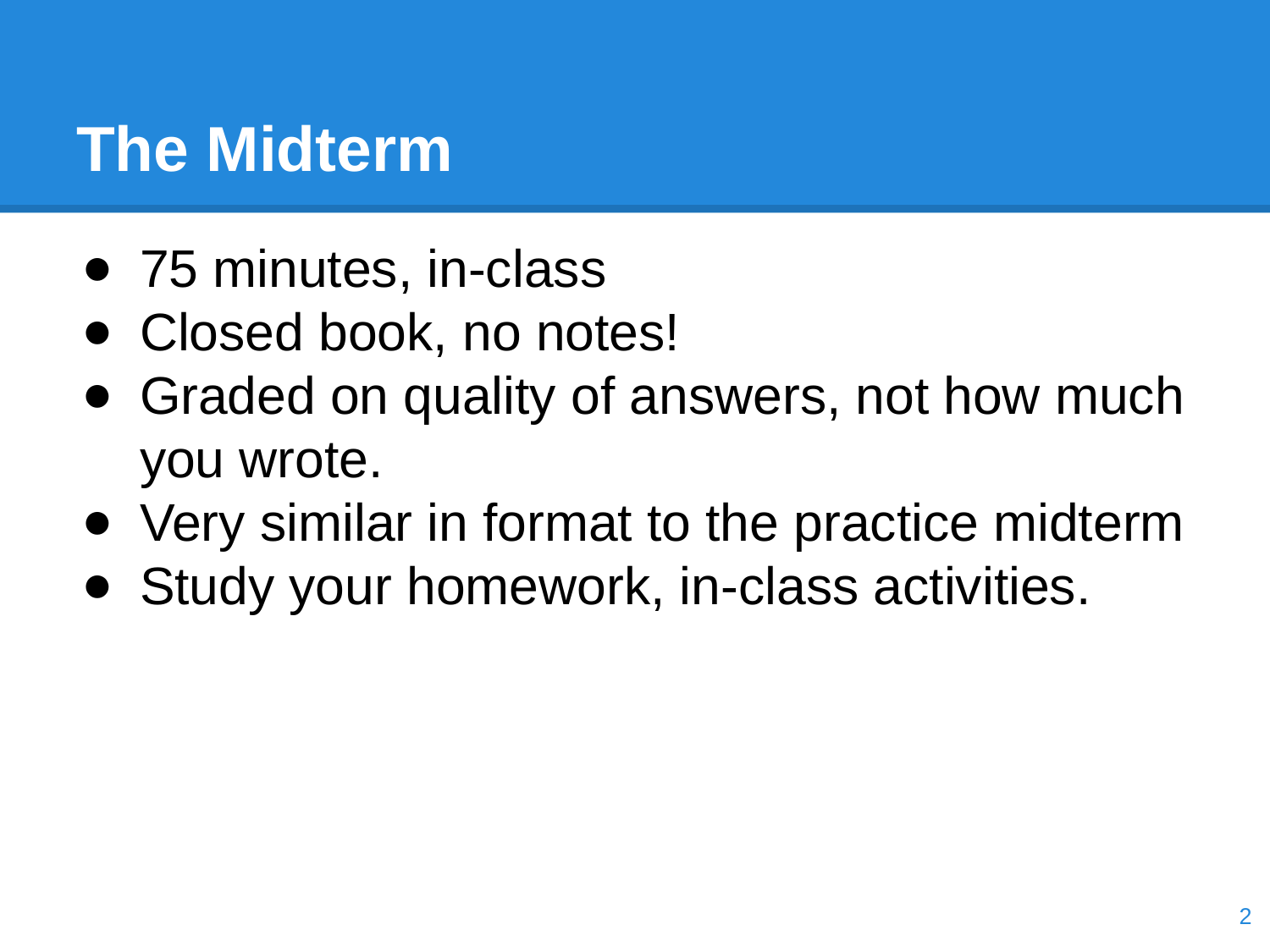

# The Midterm
75 minutes, in-class
Closed book, no notes!
Graded on quality of answers, not how much you wrote.
Very similar in format to the practice midterm
Study your homework, in-class activities.
2